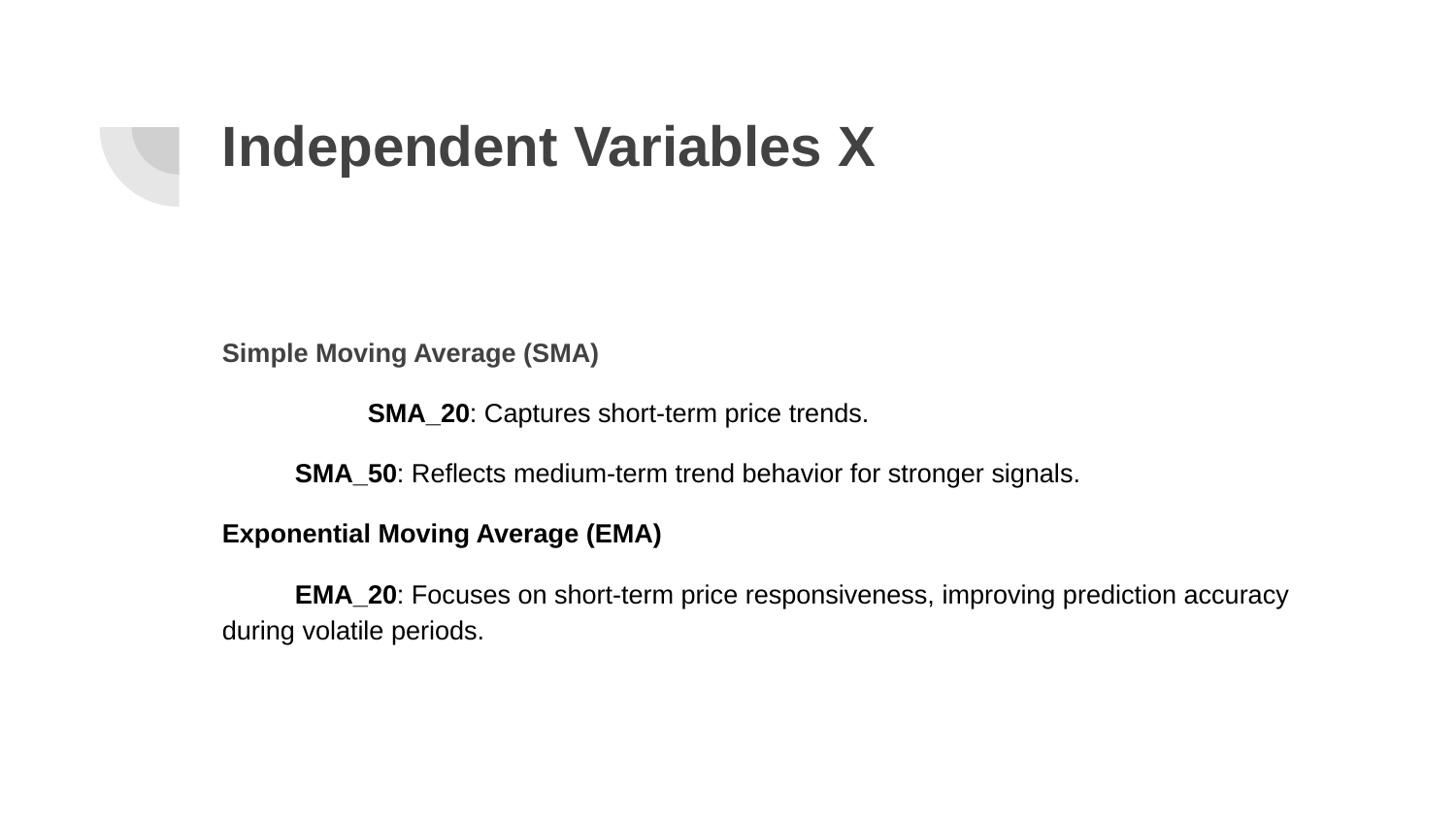

# Independent Variables X
Simple Moving Average (SMA)
	SMA_20: Captures short-term price trends.
SMA_50: Reflects medium-term trend behavior for stronger signals.
Exponential Moving Average (EMA)
EMA_20: Focuses on short-term price responsiveness, improving prediction accuracy during volatile periods.